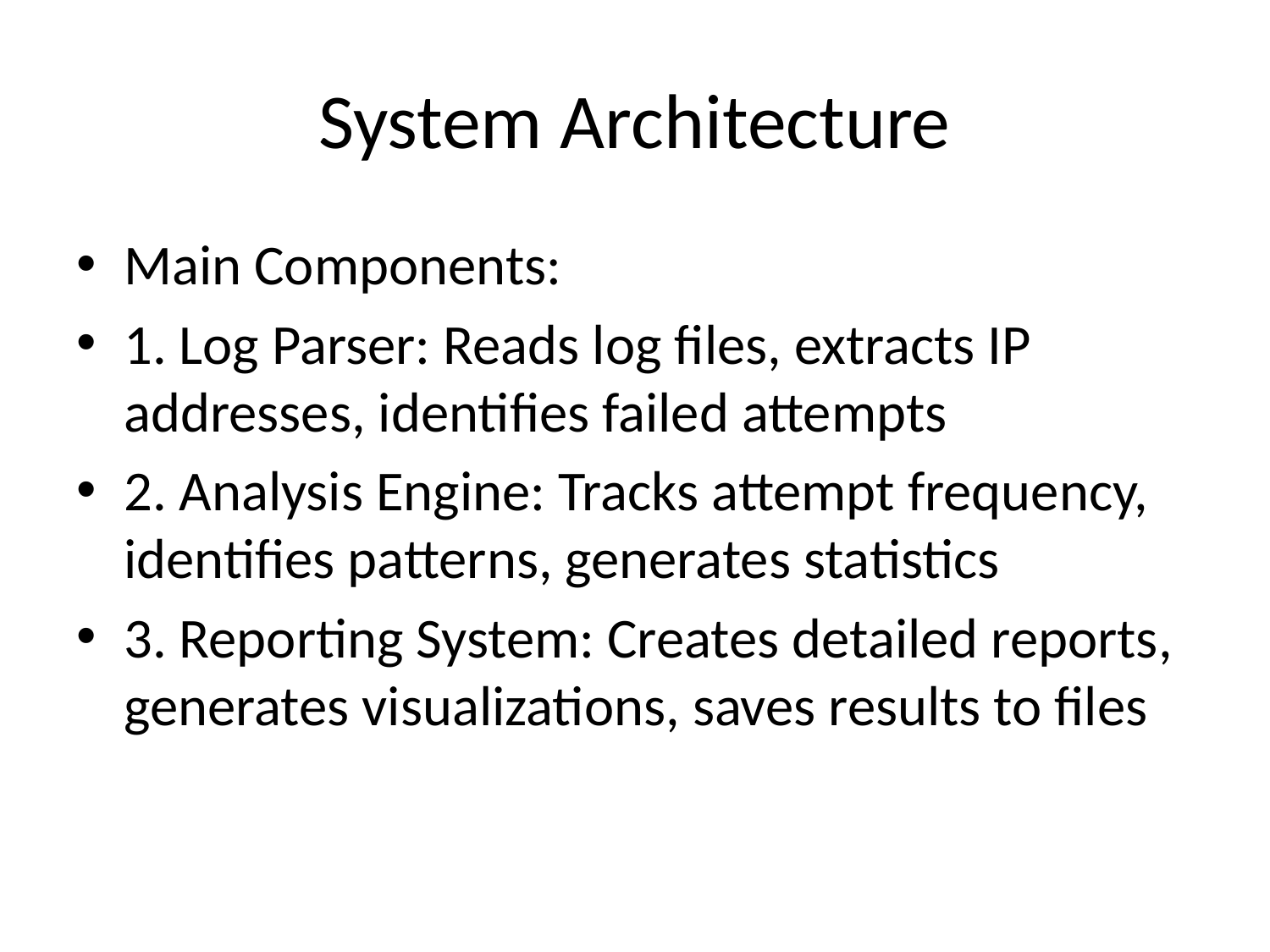

# System Architecture
Main Components:
1. Log Parser: Reads log files, extracts IP addresses, identifies failed attempts
2. Analysis Engine: Tracks attempt frequency, identifies patterns, generates statistics
3. Reporting System: Creates detailed reports, generates visualizations, saves results to files